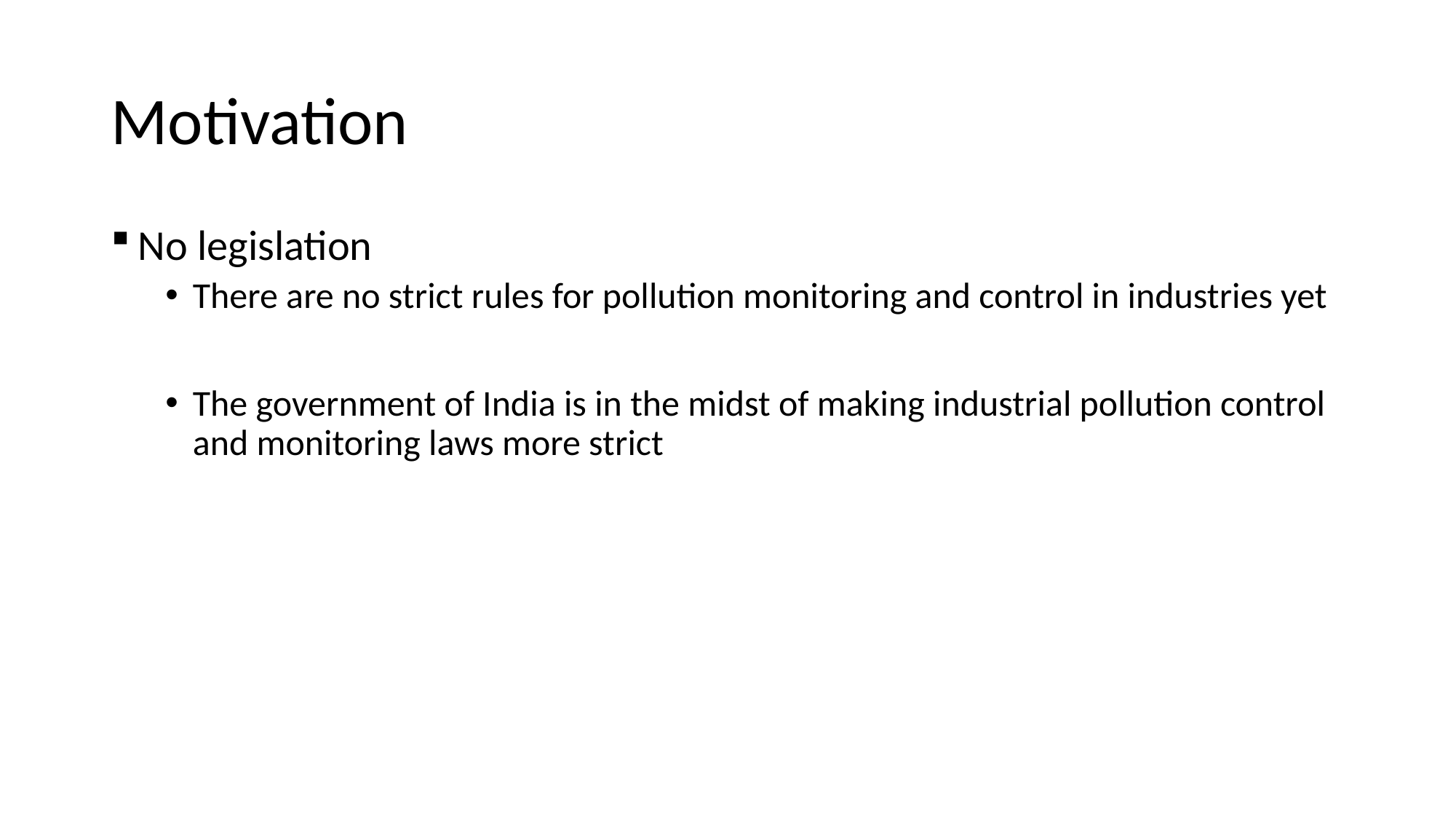

# Motivation
No legislation
There are no strict rules for pollution monitoring and control in industries yet

The government of India is in the midst of making industrial pollution control and monitoring laws more strict